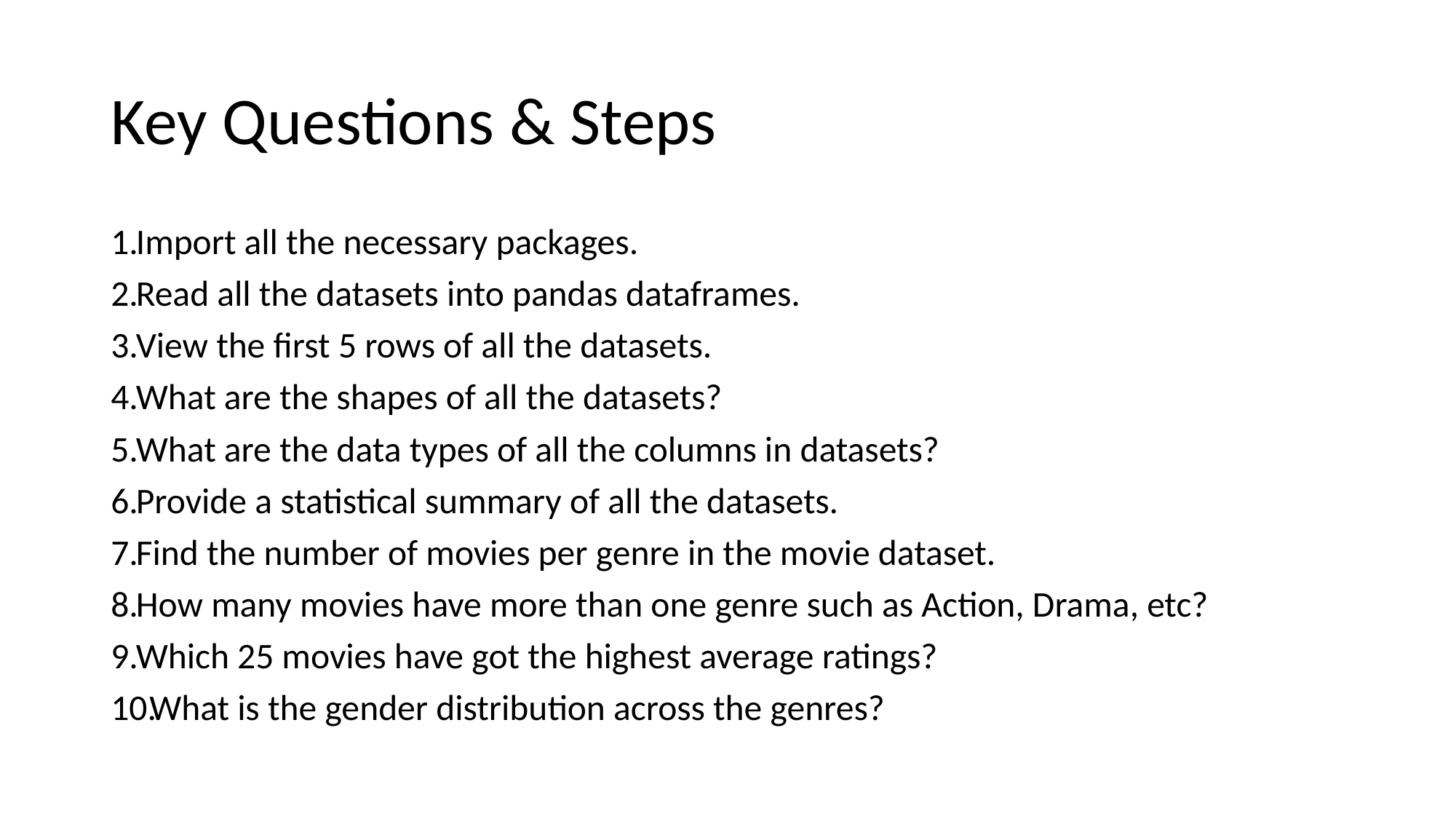

# Key Questions & Steps
Import all the necessary packages.
Read all the datasets into pandas dataframes.
View the first 5 rows of all the datasets.
What are the shapes of all the datasets?
What are the data types of all the columns in datasets?
Provide a statistical summary of all the datasets.
Find the number of movies per genre in the movie dataset.
How many movies have more than one genre such as Action, Drama, etc?
Which 25 movies have got the highest average ratings?
What is the gender distribution across the genres?